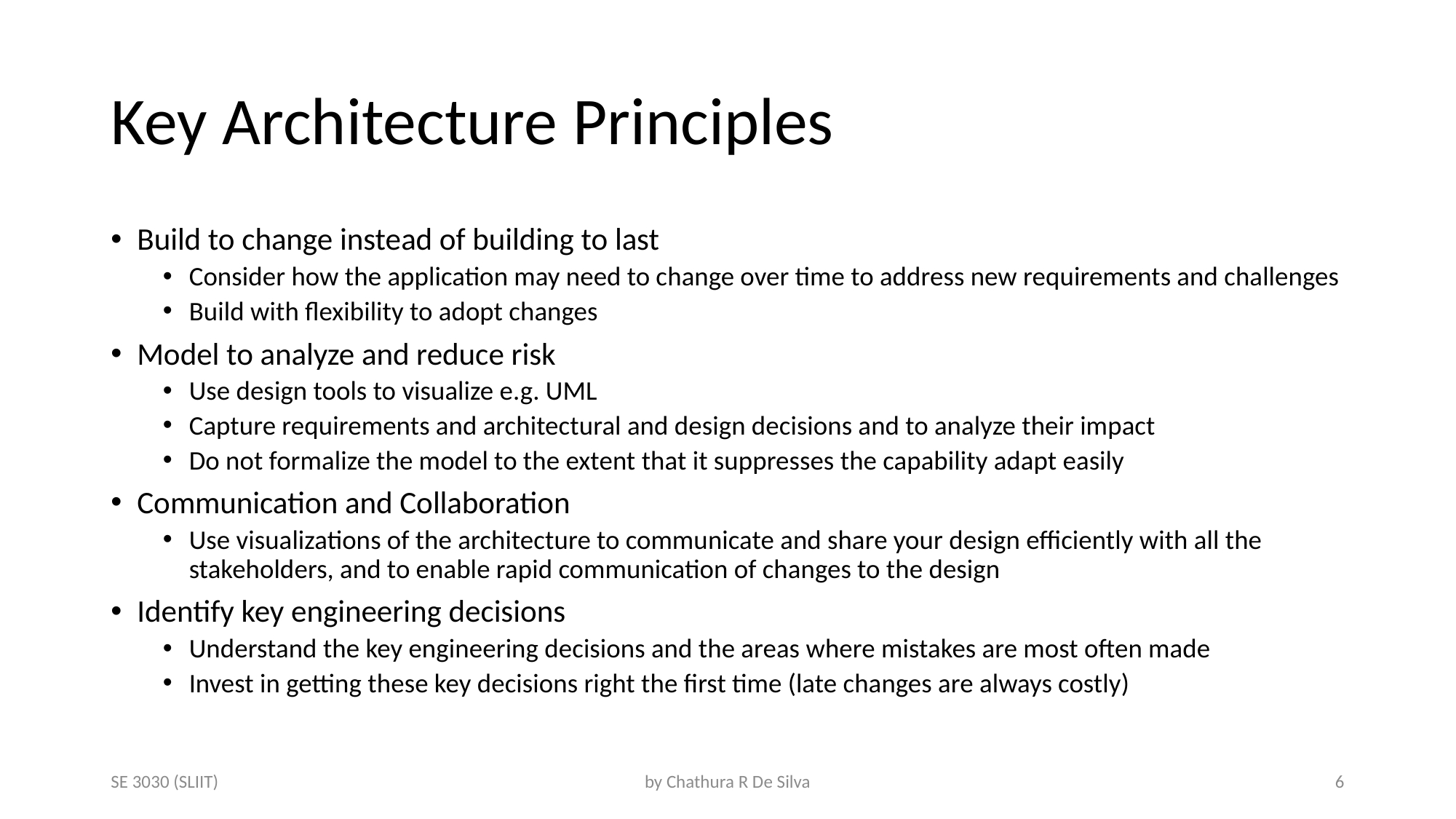

# Key Architecture Principles
Build to change instead of building to last
Consider how the application may need to change over time to address new requirements and challenges
Build with flexibility to adopt changes
Model to analyze and reduce risk
Use design tools to visualize e.g. UML
Capture requirements and architectural and design decisions and to analyze their impact
Do not formalize the model to the extent that it suppresses the capability adapt easily
Communication and Collaboration
Use visualizations of the architecture to communicate and share your design efficiently with all the stakeholders, and to enable rapid communication of changes to the design
Identify key engineering decisions
Understand the key engineering decisions and the areas where mistakes are most often made
Invest in getting these key decisions right the first time (late changes are always costly)
SE 3030 (SLIIT)
by Chathura R De Silva
6